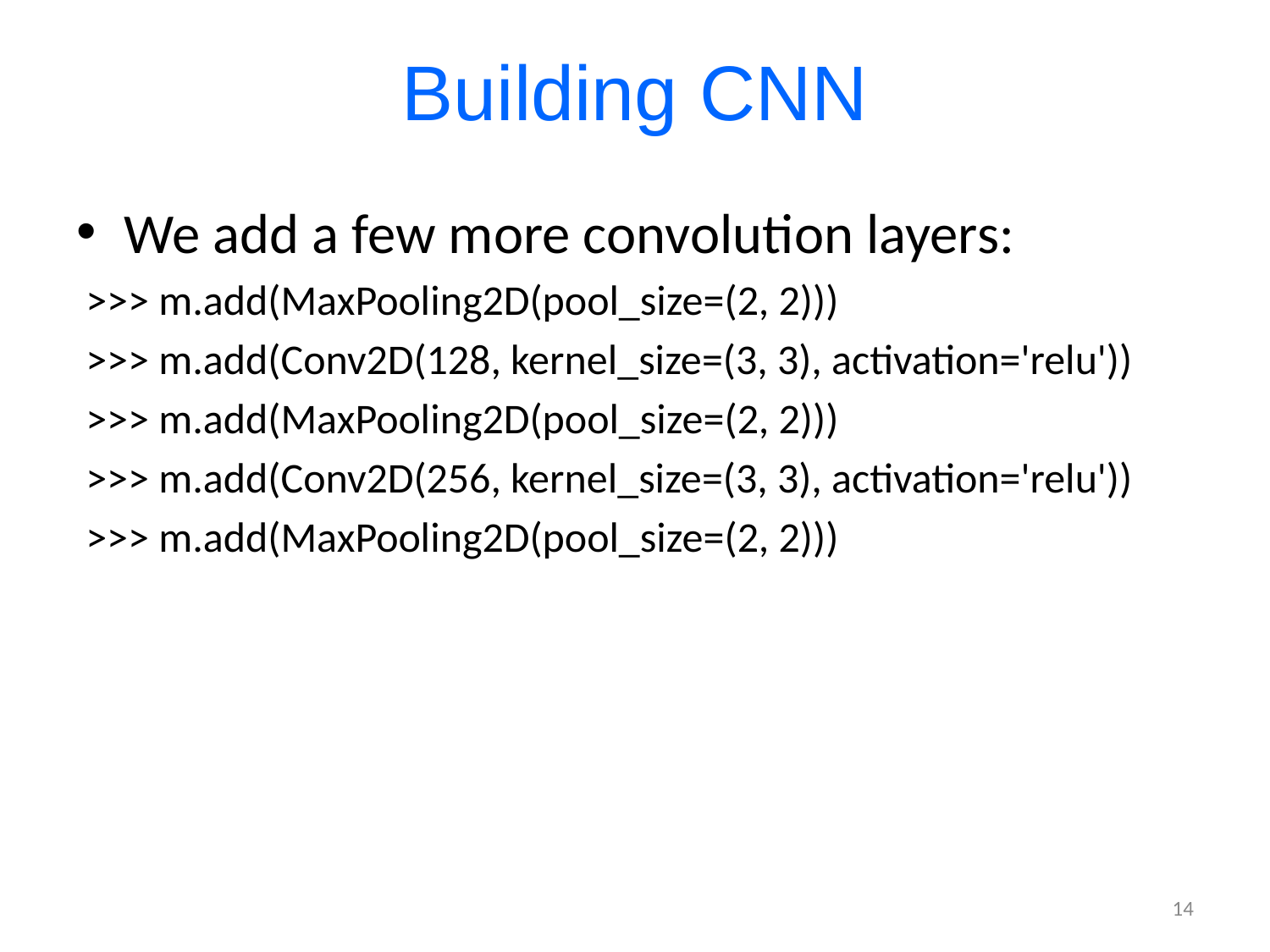

# Building CNN
We add a few more convolution layers:
 >>> m.add(MaxPooling2D(pool_size=(2, 2)))
 >>> m.add(Conv2D(128, kernel_size=(3, 3), activation='relu'))
 >>> m.add(MaxPooling2D(pool_size=(2, 2)))
 >>> m.add(Conv2D(256, kernel_size=(3, 3), activation='relu'))
 >>> m.add(MaxPooling2D(pool_size=(2, 2)))
14